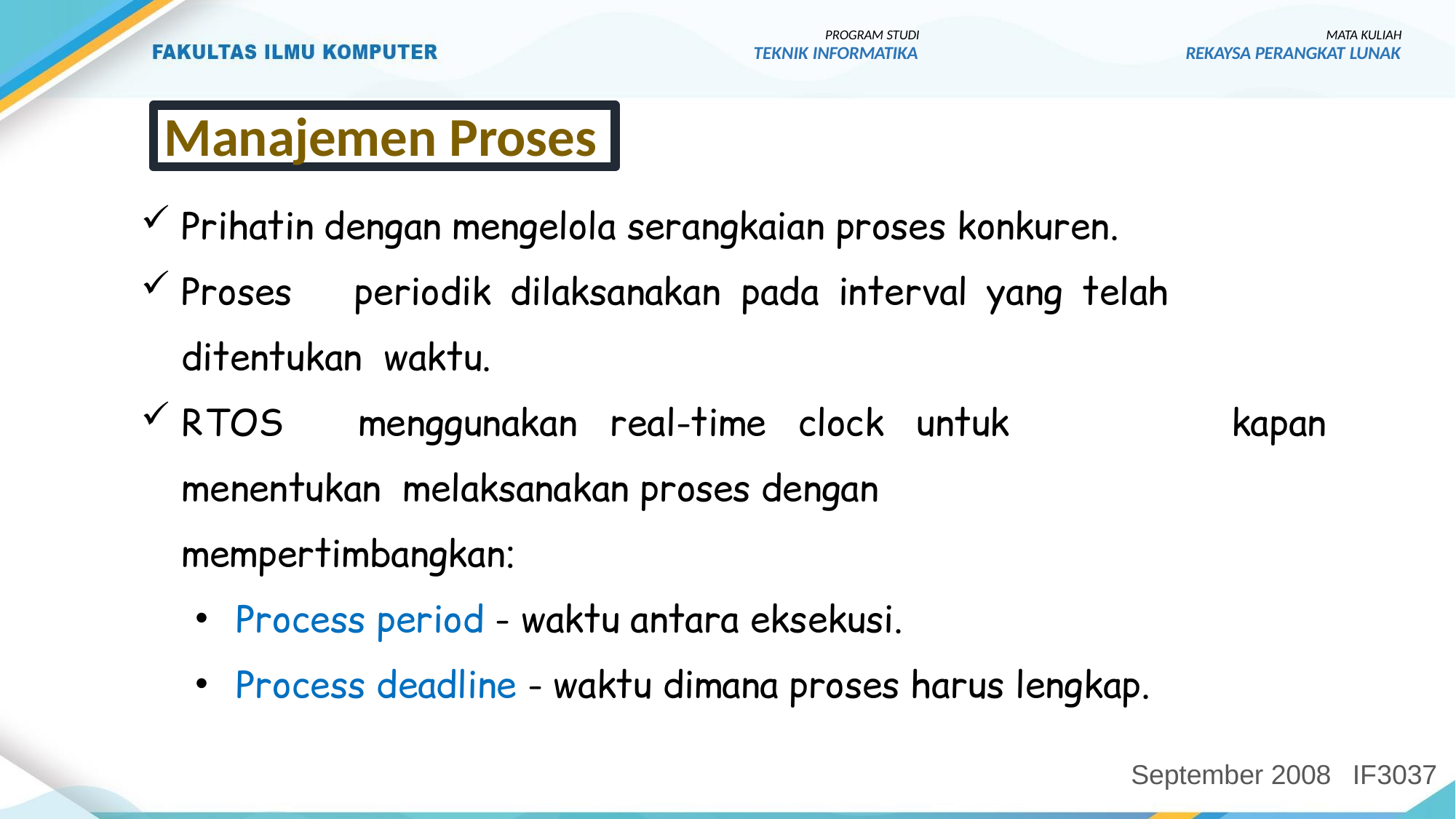

PROGRAM STUDI
TEKNIK INFORMATIKA
MATA KULIAH
REKAYSA PERANGKAT LUNAK
Manajemen Proses
Prihatin dengan mengelola serangkaian proses konkuren.
Proses	periodik	dilaksanakan	pada	interval	yang	telah	ditentukan  waktu.
RTOS	menggunakan	real-time	clock	untuk	menentukan  melaksanakan proses dengan mempertimbangkan:
Process period - waktu antara eksekusi.
Process deadline - waktu dimana proses harus lengkap.
kapan
September 2008
IF3037